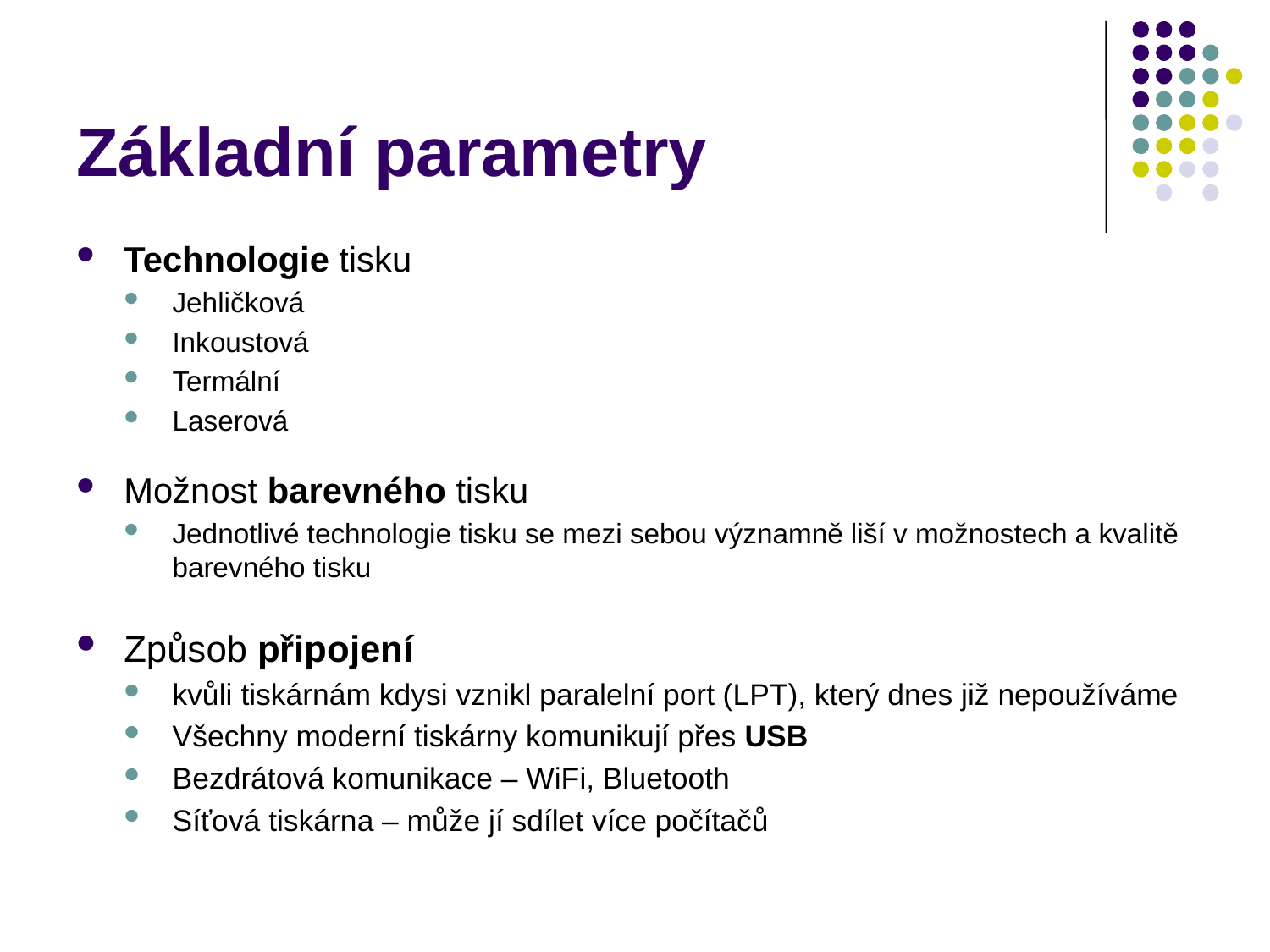

# Základní parametry
Technologie tisku
Jehličková
Inkoustová
Termální
Laserová

Možnost barevného tisku
Jednotlivé technologie tisku se mezi sebou významně liší v možnostech a kvalitě barevného tisku

Způsob připojení
kvůli tiskárnám kdysi vznikl paralelní port (LPT), který dnes již nepoužíváme
Všechny moderní tiskárny komunikují přes USB
Bezdrátová komunikace – WiFi, Bluetooth
Síťová tiskárna – může jí sdílet více počítačů